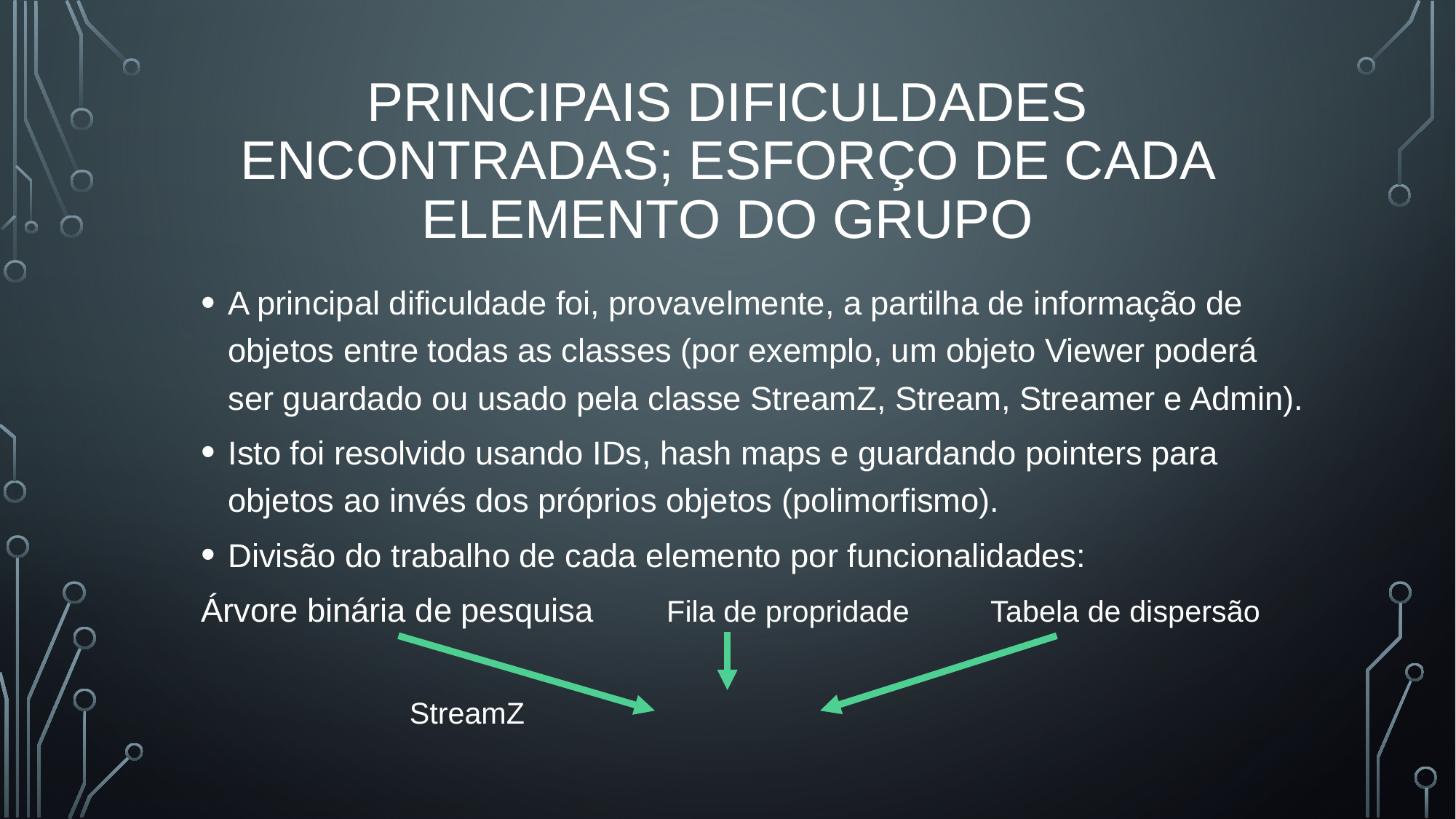

# Principais dificuldades encontradas; esforço de cada elemento do grupo
A principal dificuldade foi, provavelmente, a partilha de informação de objetos entre todas as classes (por exemplo, um objeto Viewer poderá ser guardado ou usado pela classe StreamZ, Stream, Streamer e Admin).
Isto foi resolvido usando IDs, hash maps e guardando pointers para objetos ao invés dos próprios objetos (polimorfismo).
Divisão do trabalho de cada elemento por funcionalidades:
Árvore binária de pesquisa	    Fila de propridade	    Tabela de dispersão

			           	            StreamZ